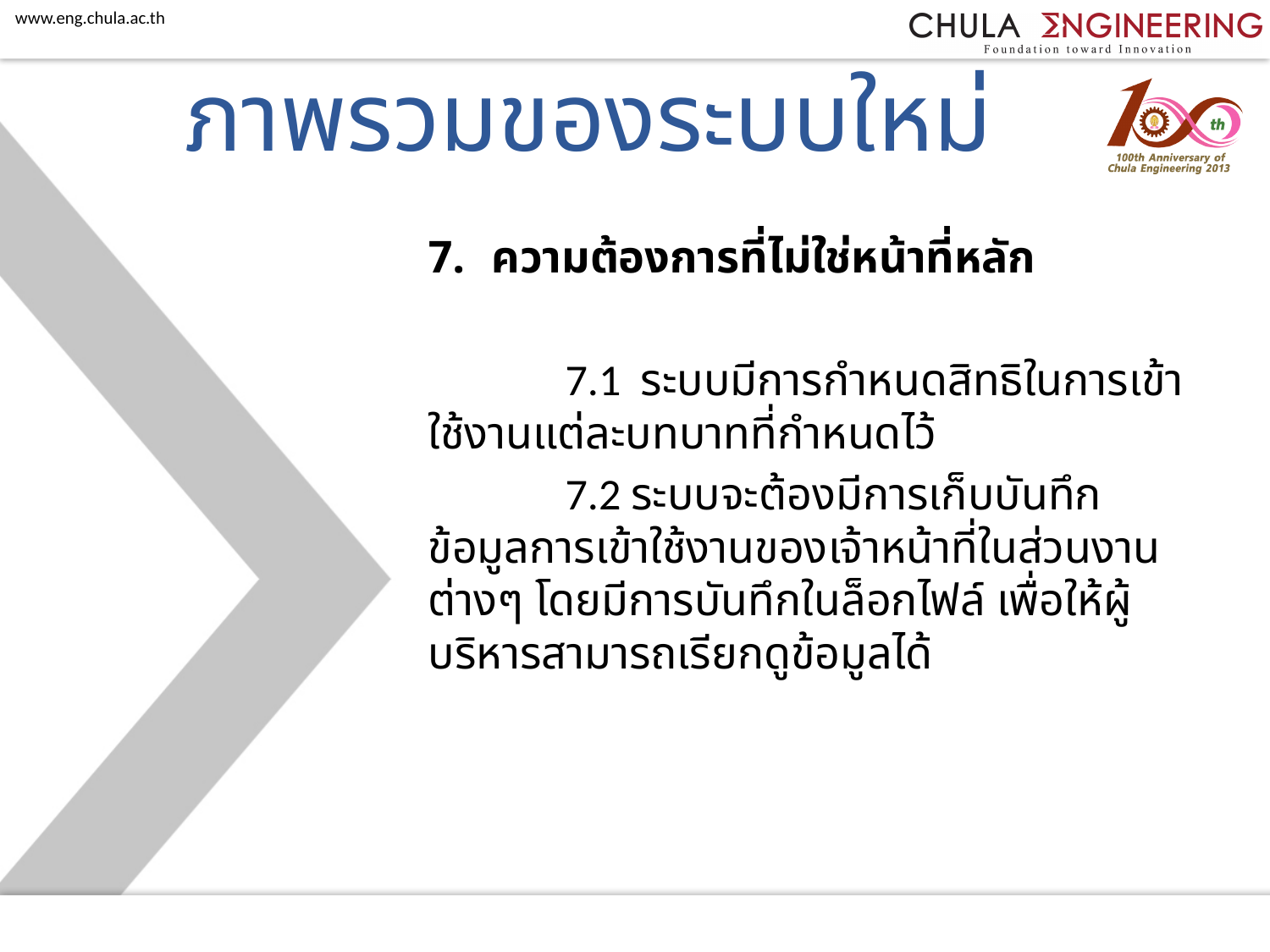

ภาพรวมของระบบใหม่
ความต้องการที่ไม่ใช่หน้าที่หลัก

	 7.1  ระบบมีการกำหนดสิทธิในการเข้าใช้งานแต่ละบทบาทที่กำหนดไว้
	 7.2 ระบบจะต้องมีการเก็บบันทึกข้อมูลการเข้าใช้งานของเจ้าหน้าที่ในส่วนงานต่างๆ โดยมีการบันทึกในล็อกไฟล์ เพื่อให้ผู้บริหารสามารถเรียกดูข้อมูลได้